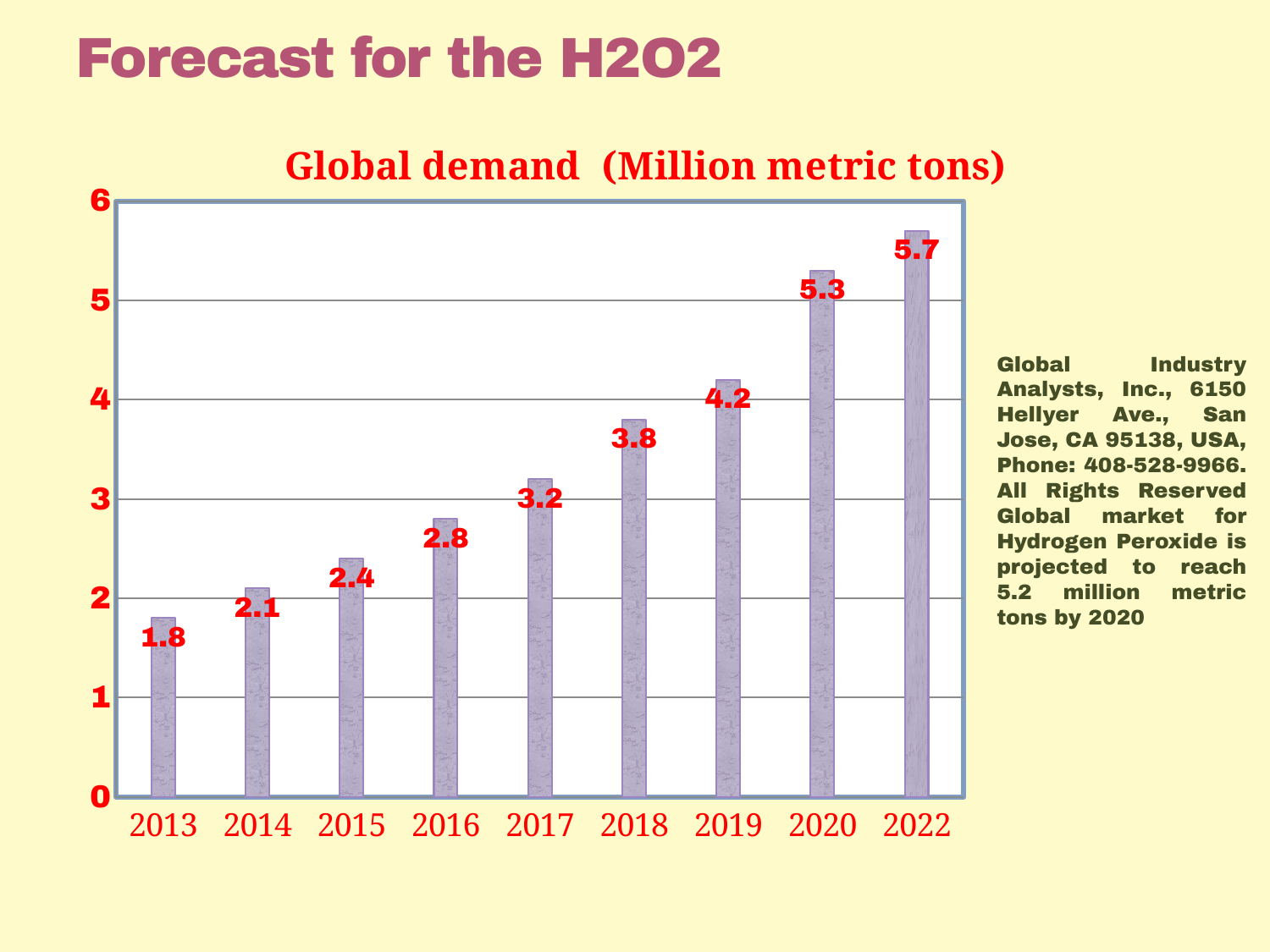

# Forecast for the H2O2

### Chart: Global demand  (Million metric tons)

| Category | Global demand (Million metric tons) |
|---|---|
| 2013 | 1.8 |
| 2014 | 2.1 |
| 2015 | 2.4 |
| 2016 | 2.8 |
| 2017 | 3.2 |
| 2018 | 3.8 |
| 2019 | 4.2 |
| 2020 | 5.3 |
| 2022 | 5.7 |
Global Industry Analysts, Inc., 6150 Hellyer Ave., San Jose, CA 95138, USA, Phone: 408-528-9966. All Rights Reserved Global market for Hydrogen Peroxide is projected to reach 5.2 million metric tons by 2020